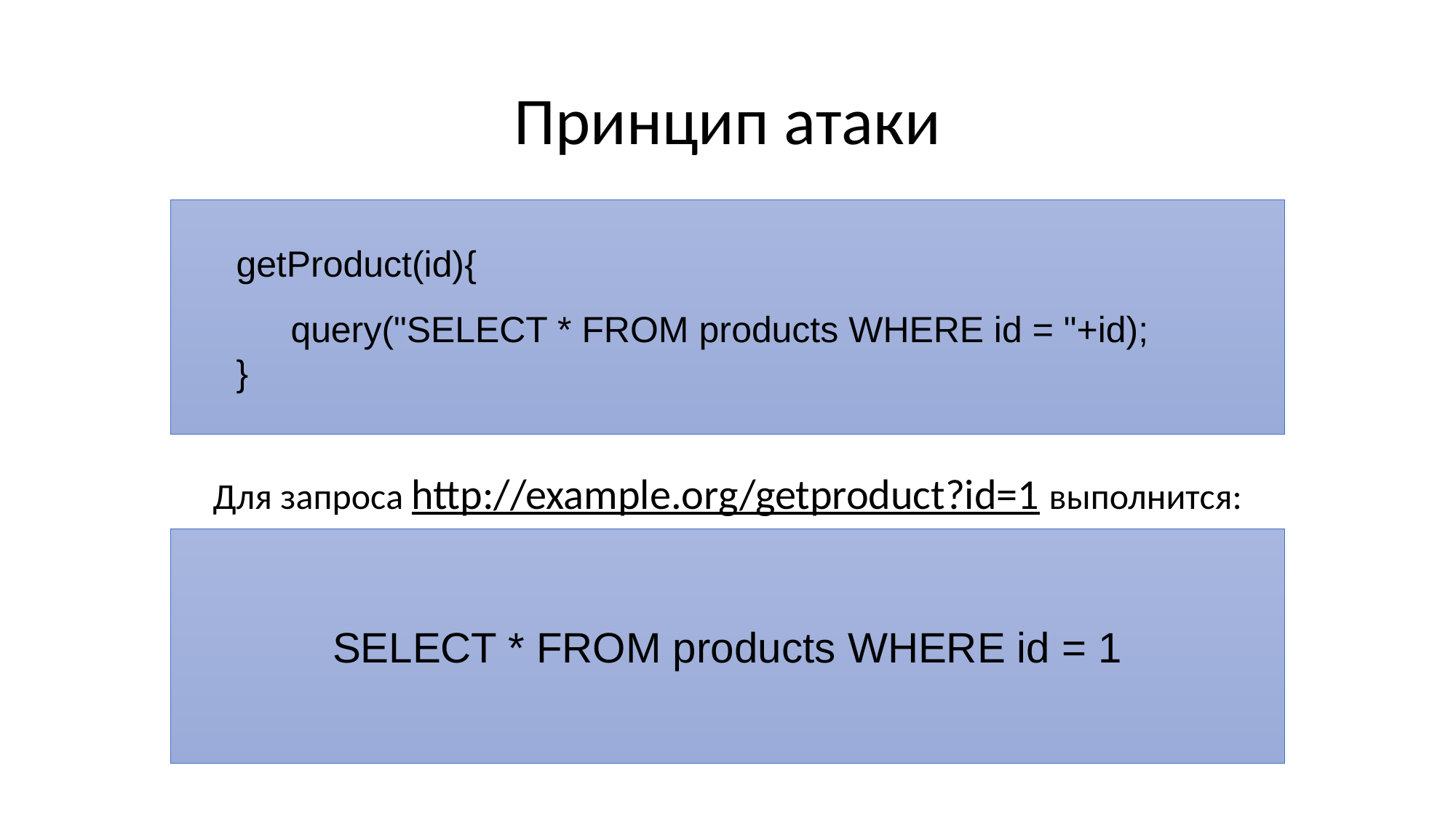

# Принцип атаки
getProduct(id){
query("SELECT * FROM products WHERE id = "+id);
}

Для запроса http://example.org/getproduct?id=1 выполнится:

SELECT * FROM products WHERE id = 1